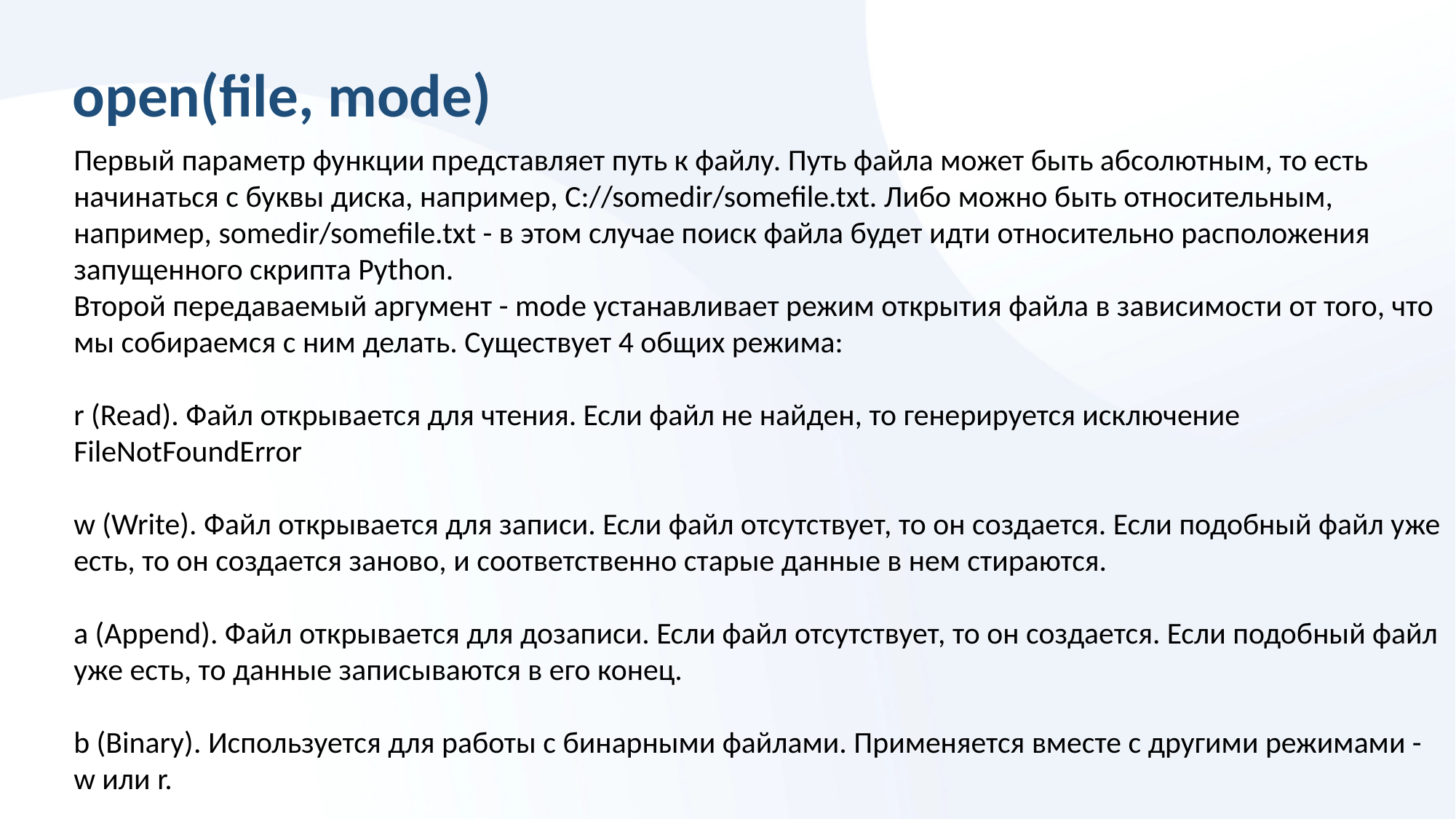

# open(file, mode)
Первый параметр функции представляет путь к файлу. Путь файла может быть абсолютным, то есть начинаться с буквы диска, например, C://somedir/somefile.txt. Либо можно быть относительным, например, somedir/somefile.txt - в этом случае поиск файла будет идти относительно расположения запущенного скрипта Python.
Второй передаваемый аргумент - mode устанавливает режим открытия файла в зависимости от того, что мы собираемся с ним делать. Существует 4 общих режима:

r (Read). Файл открывается для чтения. Если файл не найден, то генерируется исключение FileNotFoundError

w (Write). Файл открывается для записи. Если файл отсутствует, то он создается. Если подобный файл уже есть, то он создается заново, и соответственно старые данные в нем стираются.

a (Append). Файл открывается для дозаписи. Если файл отсутствует, то он создается. Если подобный файл уже есть, то данные записываются в его конец.

b (Binary). Используется для работы с бинарными файлами. Применяется вместе с другими режимами - w или r.